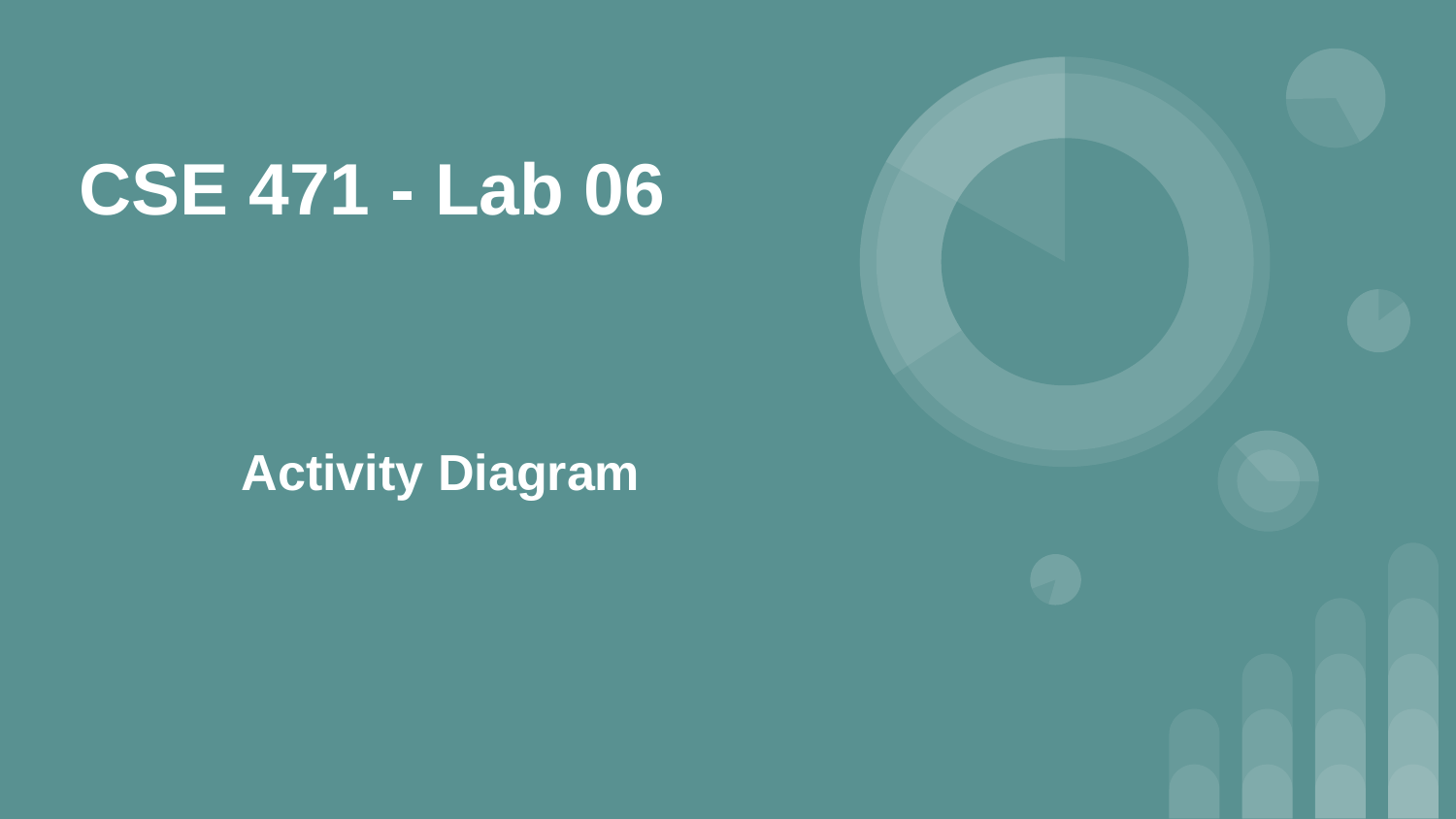

# CSE 471 - Lab 06
Activity Diagram